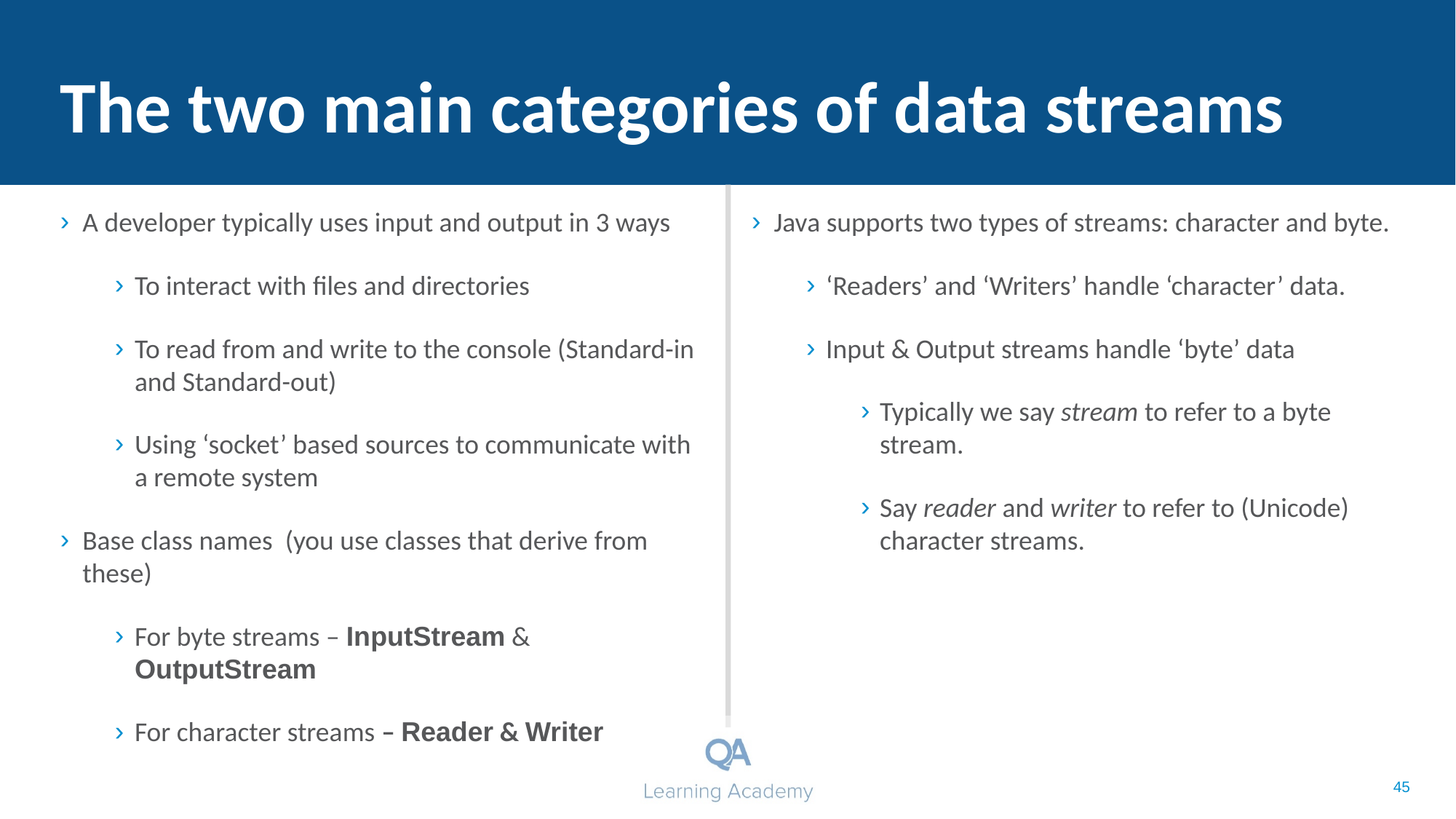

# The two main categories of data streams
A developer typically uses input and output in 3 ways
To interact with files and directories
To read from and write to the console (Standard-in and Standard-out)
Using ‘socket’ based sources to communicate with a remote system
Base class names  (you use classes that derive from these)
For byte streams – InputStream & OutputStream
For character streams – Reader & Writer

Java supports two types of streams: character and byte.
‘Readers’ and ‘Writers’ handle ‘character’ data.
Input & Output streams handle ‘byte’ data
Typically we say stream to refer to a byte stream.
Say reader and writer to refer to (Unicode) character streams.